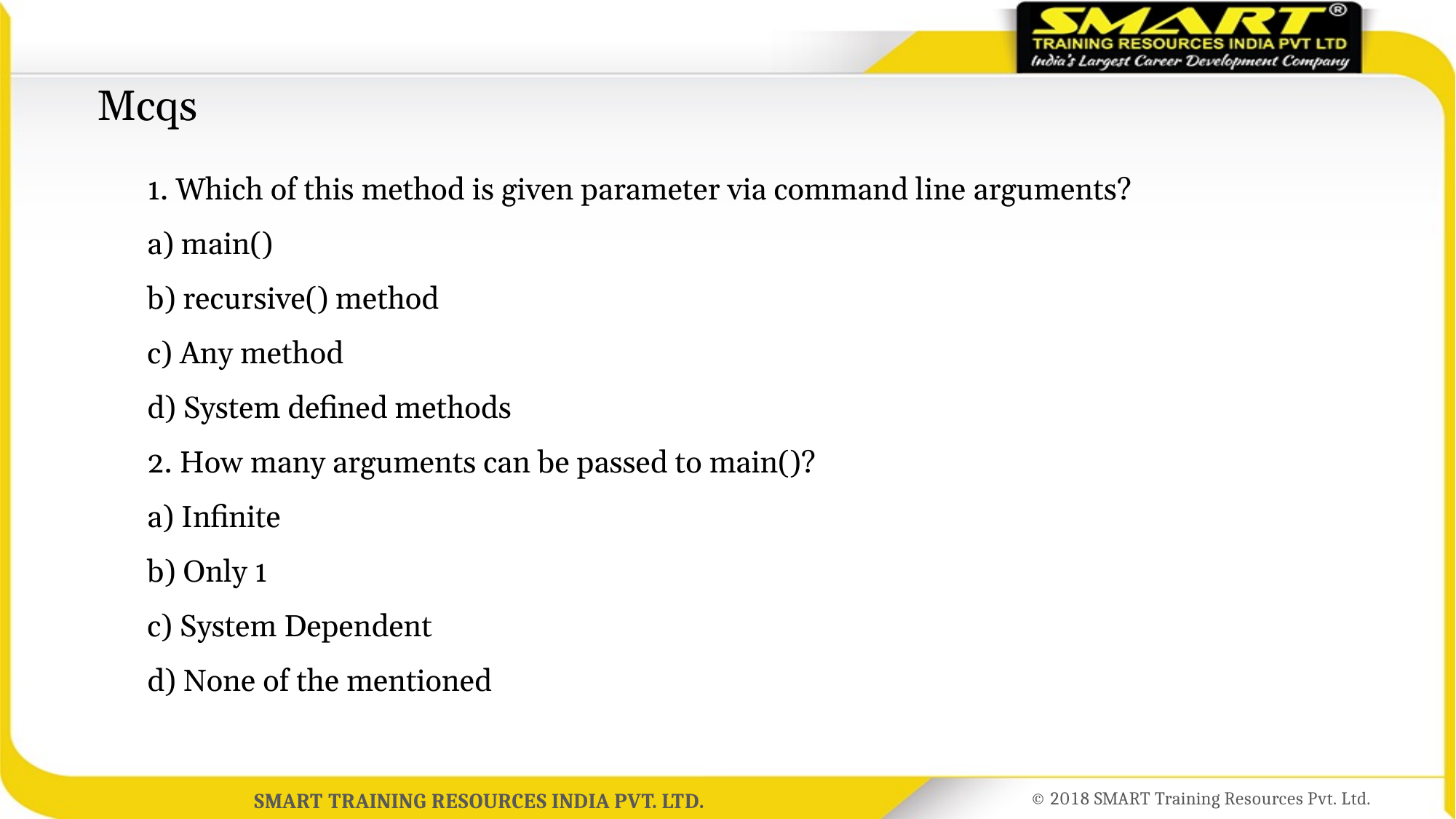

# Mcqs
1. Which of this method is given parameter via command line arguments?
a) main()
b) recursive() method
c) Any method
d) System defined methods
2. How many arguments can be passed to main()?
a) Infinite
b) Only 1
c) System Dependent
d) None of the mentioned